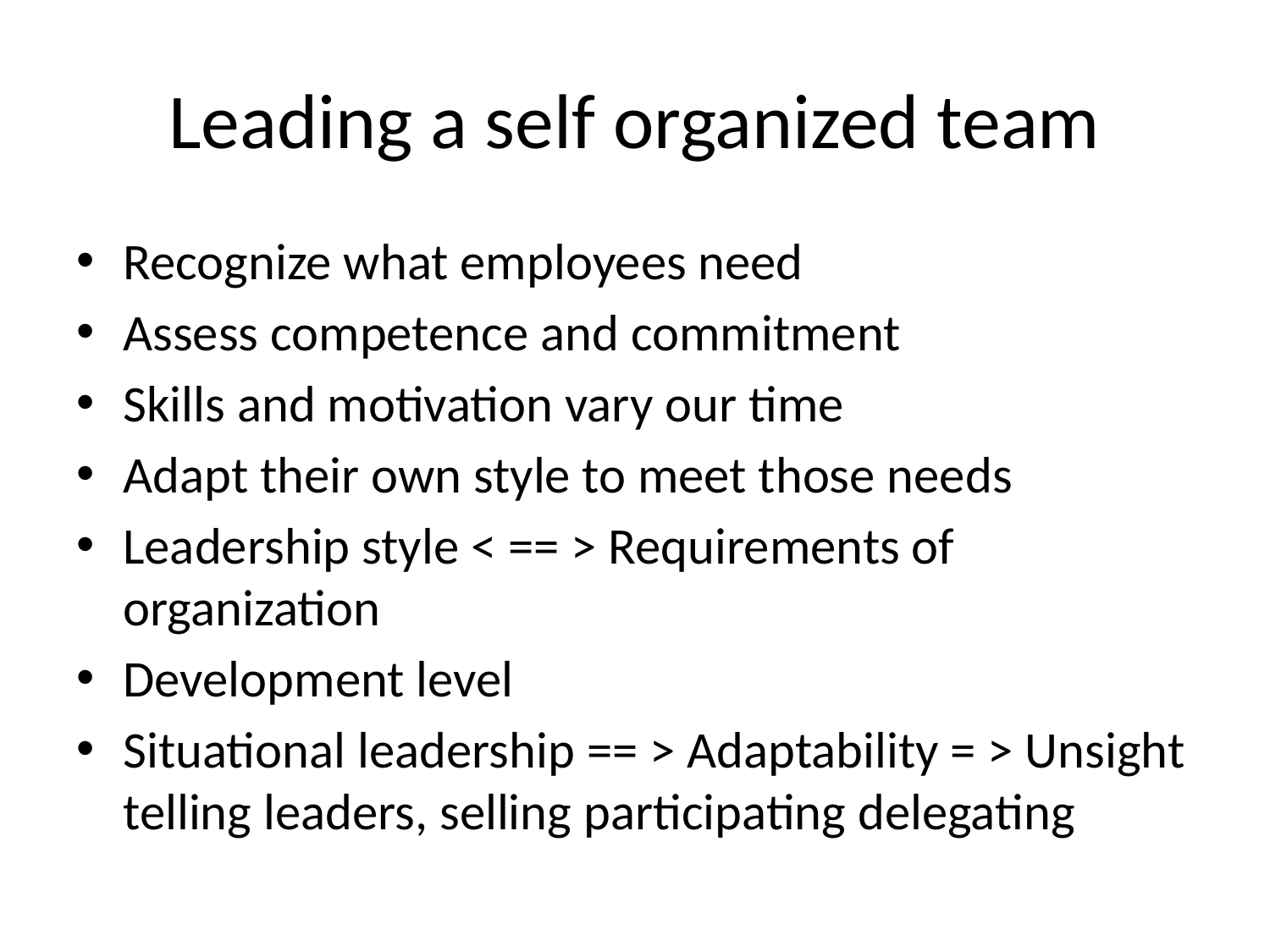

# Leading a self organized team
Recognize what employees need
Assess competence and commitment
Skills and motivation vary our time
Adapt their own style to meet those needs
Leadership style < == > Requirements of organization
Development level
Situational leadership == > Adaptability = > Unsight telling leaders, selling participating delegating